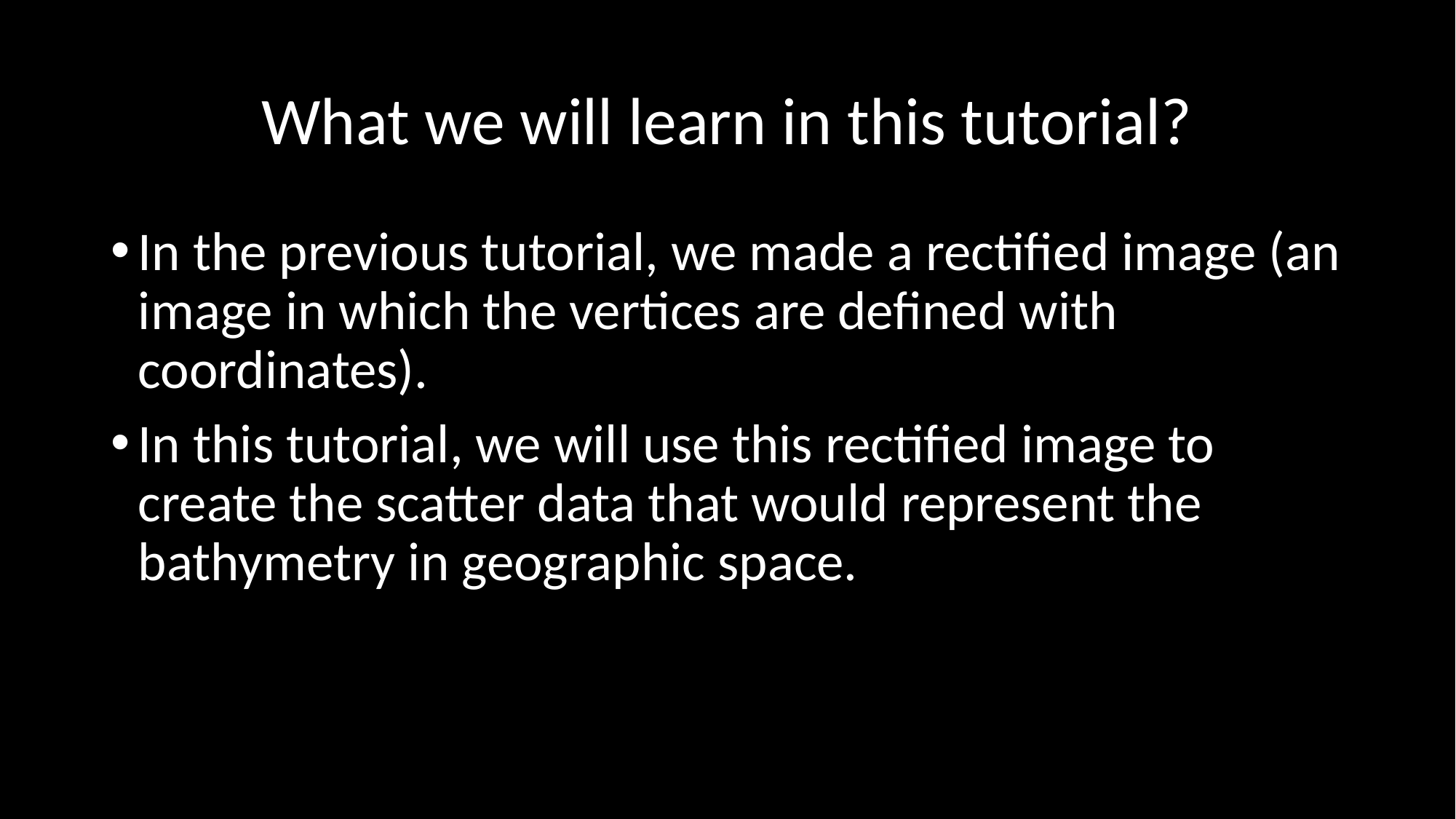

# What we will learn in this tutorial?
In the previous tutorial, we made a rectified image (an image in which the vertices are defined with coordinates).
In this tutorial, we will use this rectified image to create the scatter data that would represent the bathymetry in geographic space.